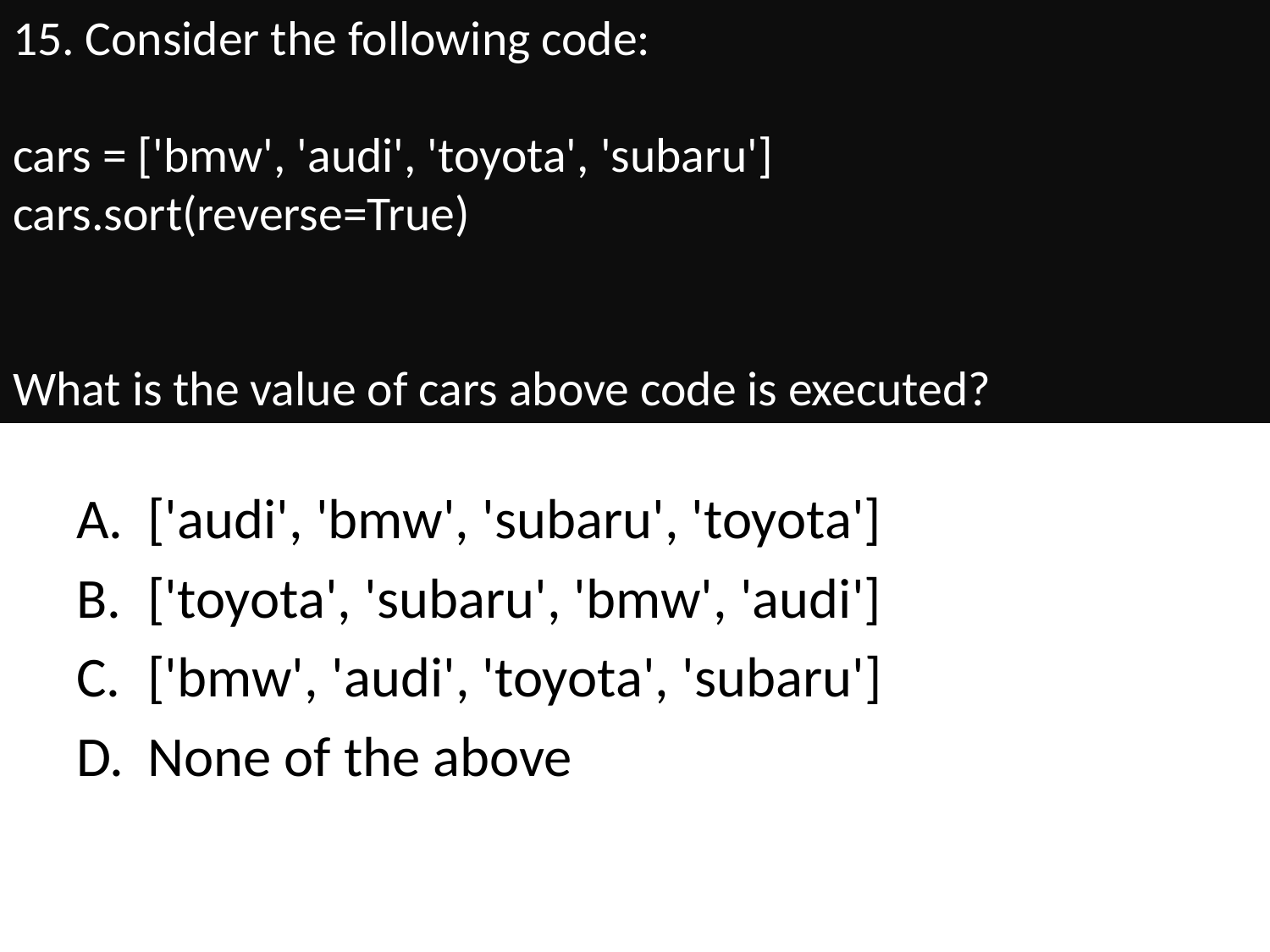

# 15. Consider the following code: cars = ['bmw', 'audi', 'toyota', 'subaru'] cars.sort(reverse=True) What is the value of cars above code is executed?
['audi', 'bmw', 'subaru', 'toyota']
['toyota', 'subaru', 'bmw', 'audi']
['bmw', 'audi', 'toyota', 'subaru']
None of the above